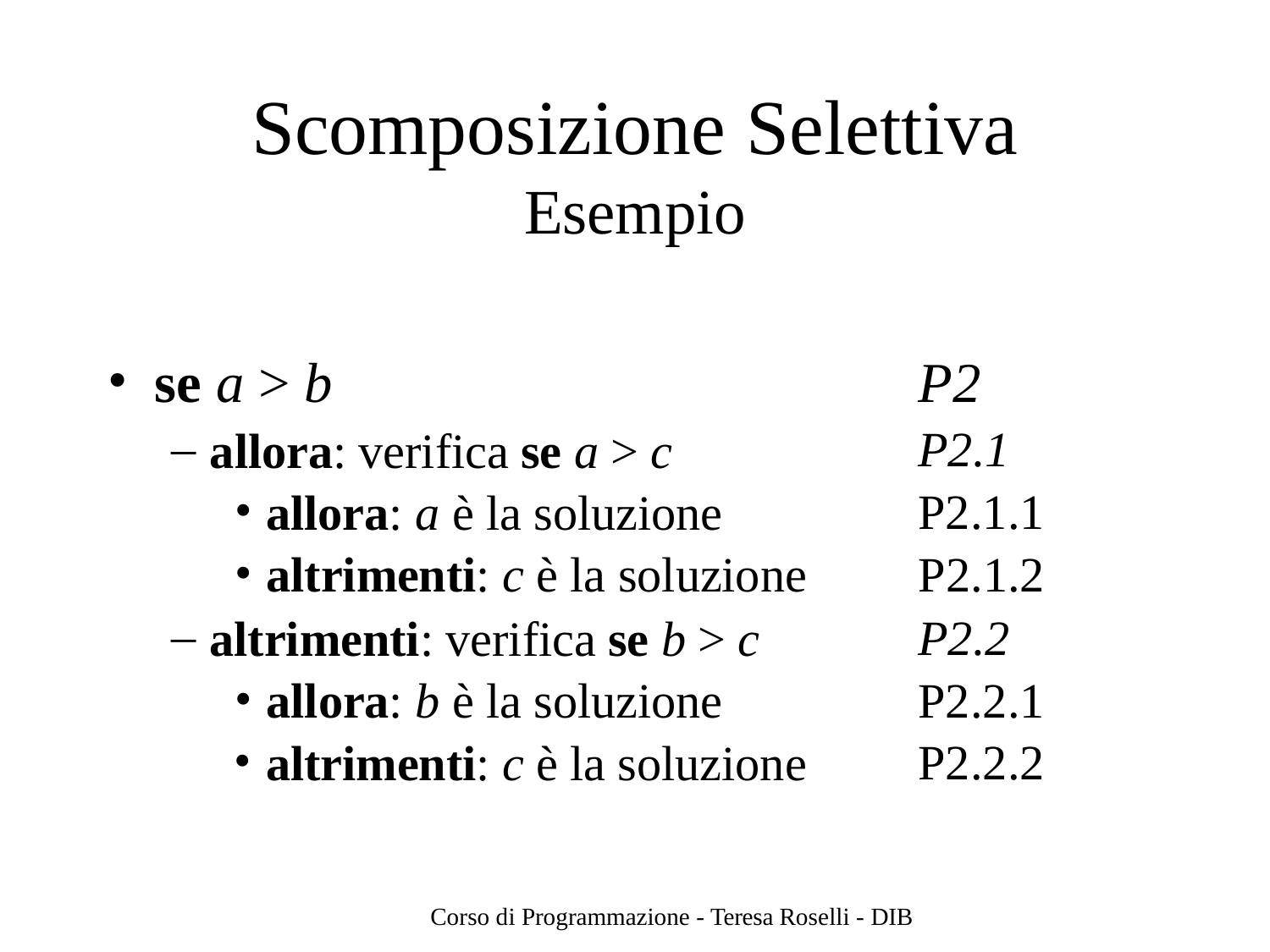

# Scomposizione Selettiva
Esempio
se a > b
allora: verifica se a > c
allora: a è la soluzione
altrimenti: c è la soluzione
altrimenti: verifica se b > c
allora: b è la soluzione
altrimenti: c è la soluzione
P2  P2.1  P2.1.1
P2.1.2
P2.2
P2.2.1
P2.2.2
Corso di Programmazione - Teresa Roselli - DIB